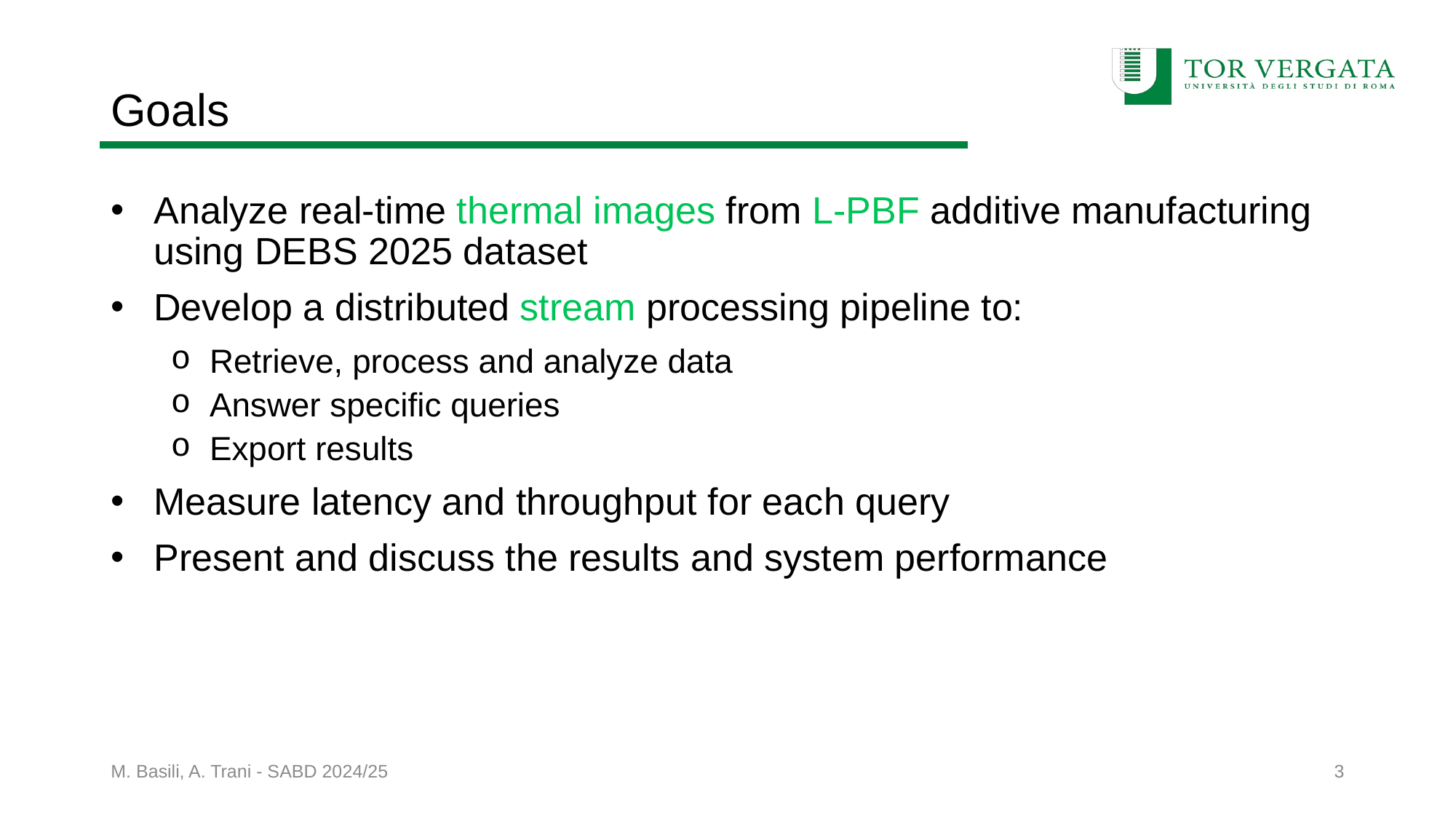

# Goals
Analyze real-time thermal images from L-PBF additive manufacturing using DEBS 2025 dataset
Develop a distributed stream processing pipeline to:
Retrieve, process and analyze data
Answer specific queries
Export results
Measure latency and throughput for each query
Present and discuss the results and system performance
M. Basili, A. Trani - SABD 2024/25
3